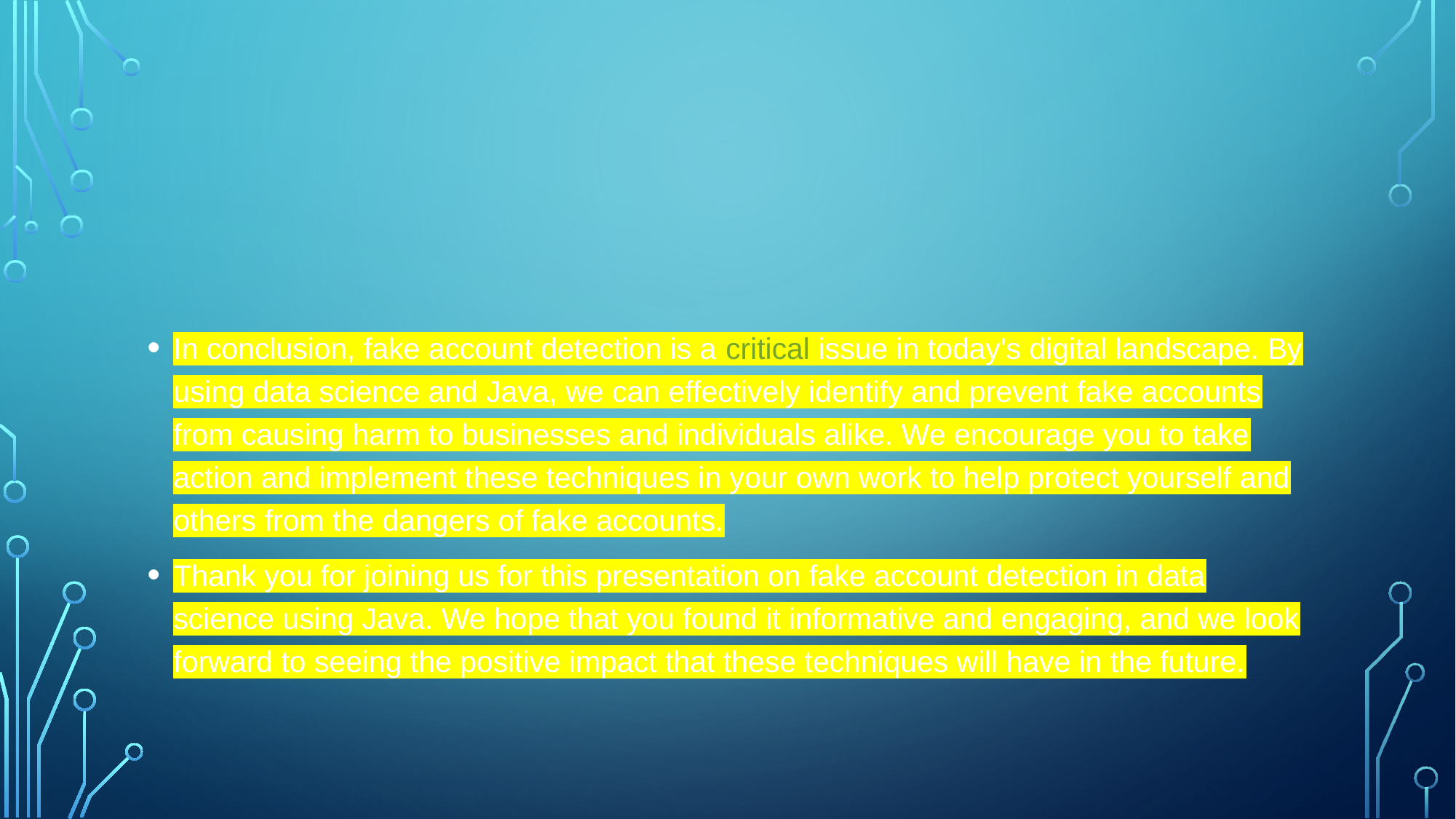

In conclusion, fake account detection is a critical issue in today's digital landscape. By using data science and Java, we can effectively identify and prevent fake accounts from causing harm to businesses and individuals alike. We encourage you to take action and implement these techniques in your own work to help protect yourself and others from the dangers of fake accounts.
Thank you for joining us for this presentation on fake account detection in data science using Java. We hope that you found it informative and engaging, and we look forward to seeing the positive impact that these techniques will have in the future.